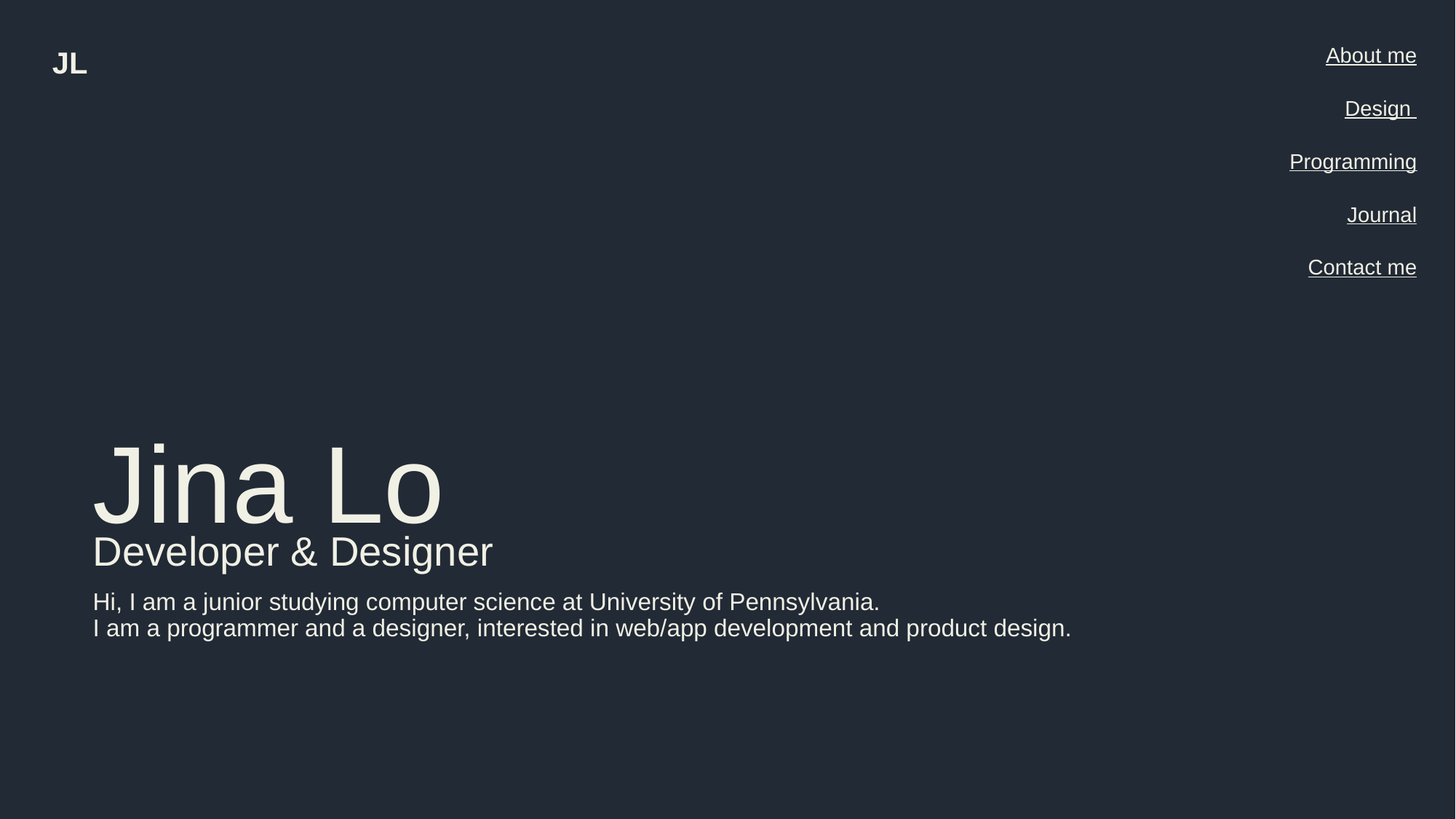

JL
| About me |
| --- |
| Design |
| Programming |
| Journal |
| Contact me |
# Jina Lo
Developer & Designer
Hi, I am a junior studying computer science at University of Pennsylvania. 
I am a programmer and a designer, interested in web/app development and product design.